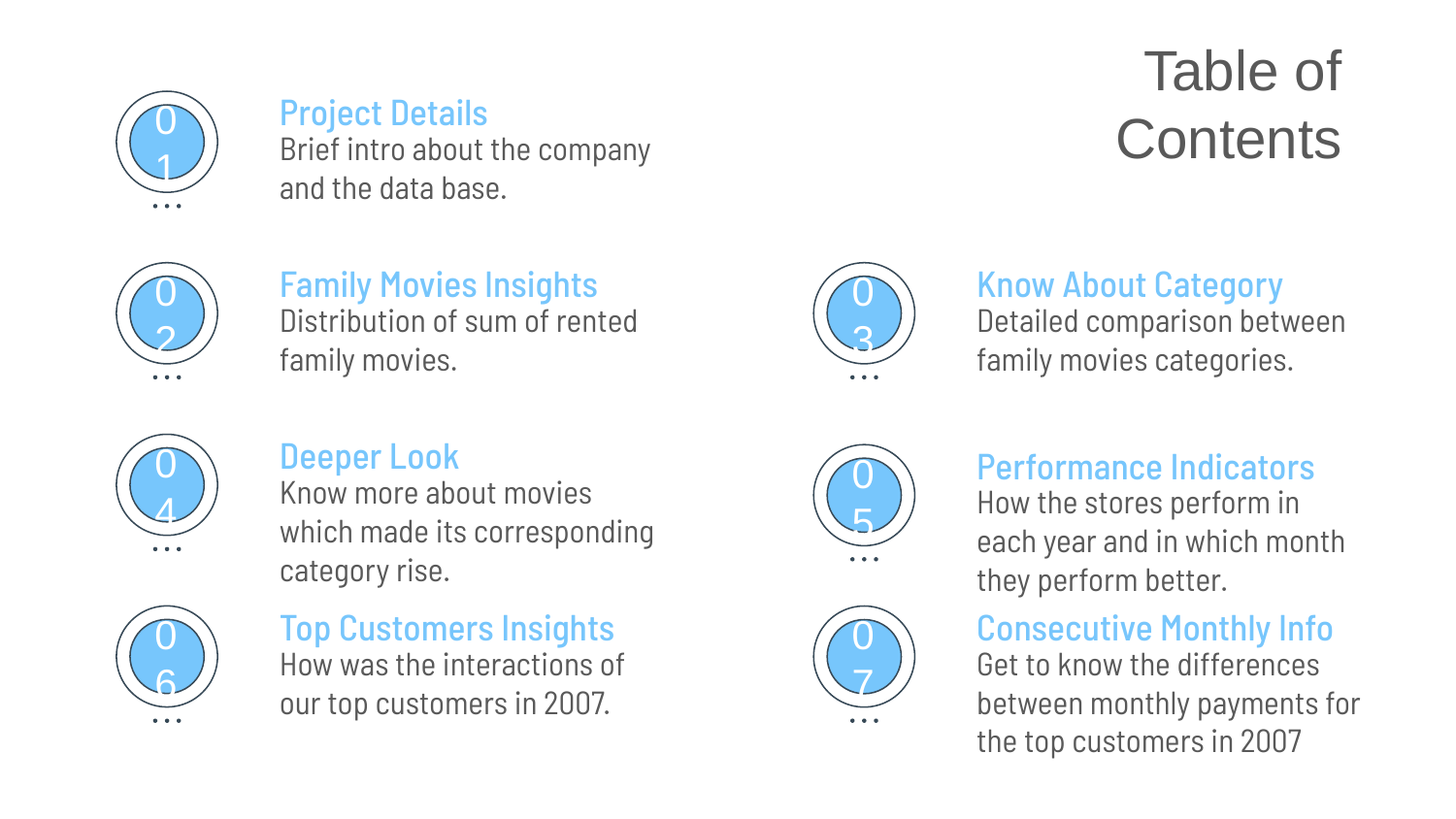

# Table of Contents
Project Details

Brief intro about the company and the data base.
01
Family Movies Insights
Know About Category

Distribution of sum of rented family movies.
Detailed comparison between family movies categories.
02
03

Deeper Look
Performance Indicators

Know more about movies which made its corresponding category rise.
04
How the stores perform in each year and in which month they perform better.
05
Top Customers Insights
Consecutive Monthly Info

Get to know the differences between monthly payments for the top customers in 2007
How was the interactions of our top customers in 2007.
07
06